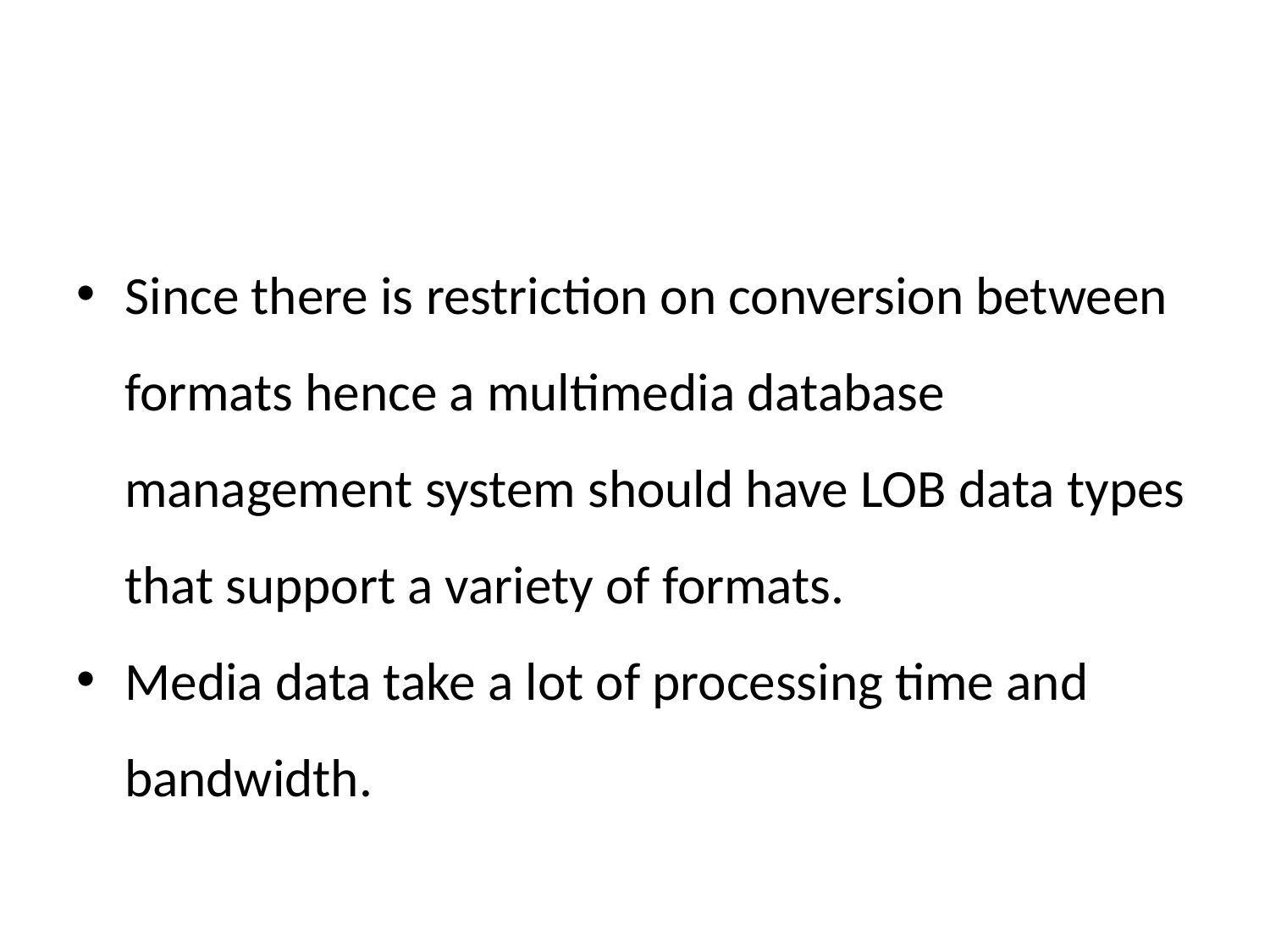

Since there is restriction on conversion between
    formats hence a multimedia database
    management system should have LOB data types
    that support a variety of formats.
Media data take a lot of processing time and
    bandwidth.